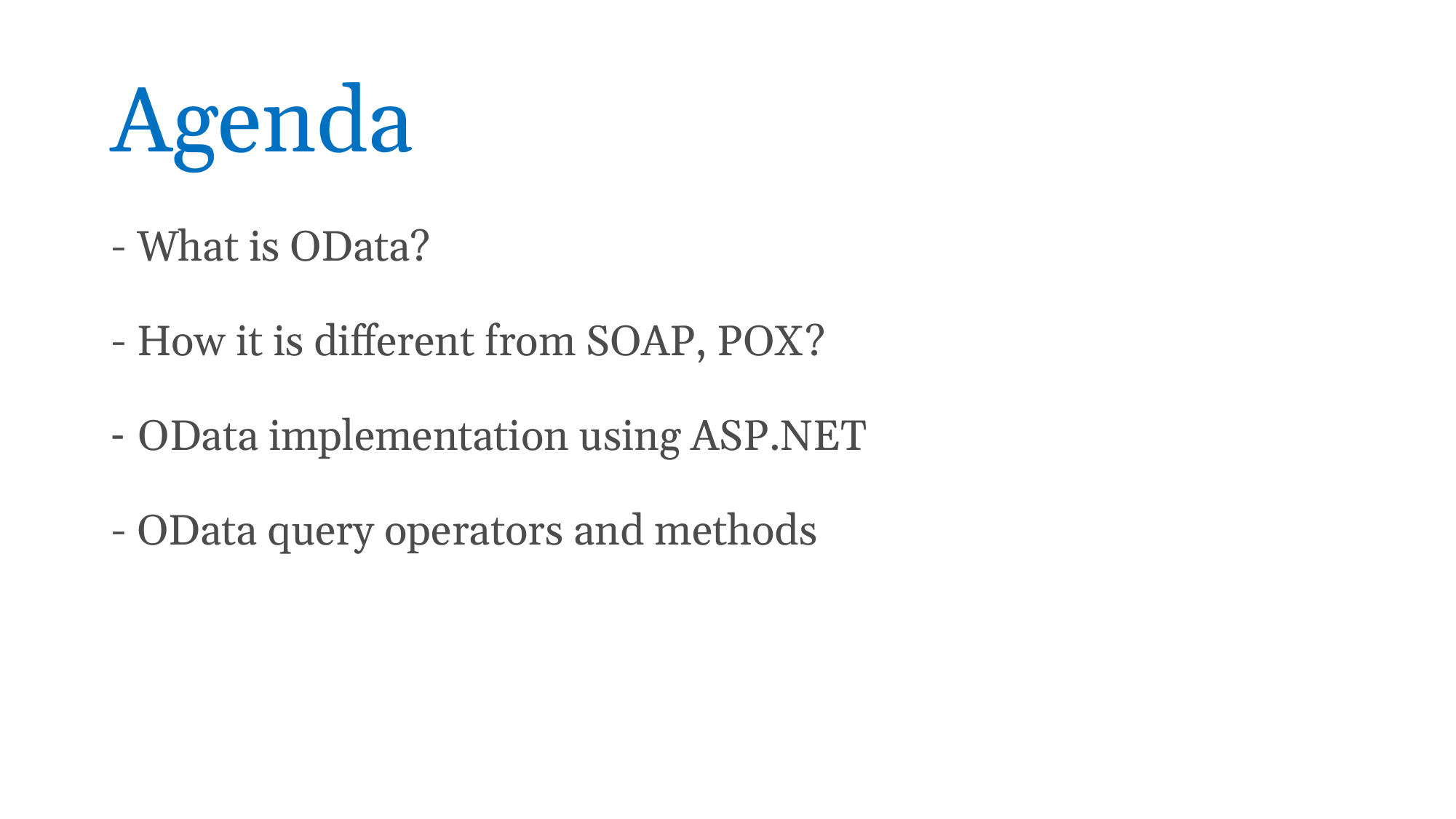

# Agenda
- What is OData?

- How it is different from SOAP, POX?

OData implementation using ASP.NET

- OData query operators and methods